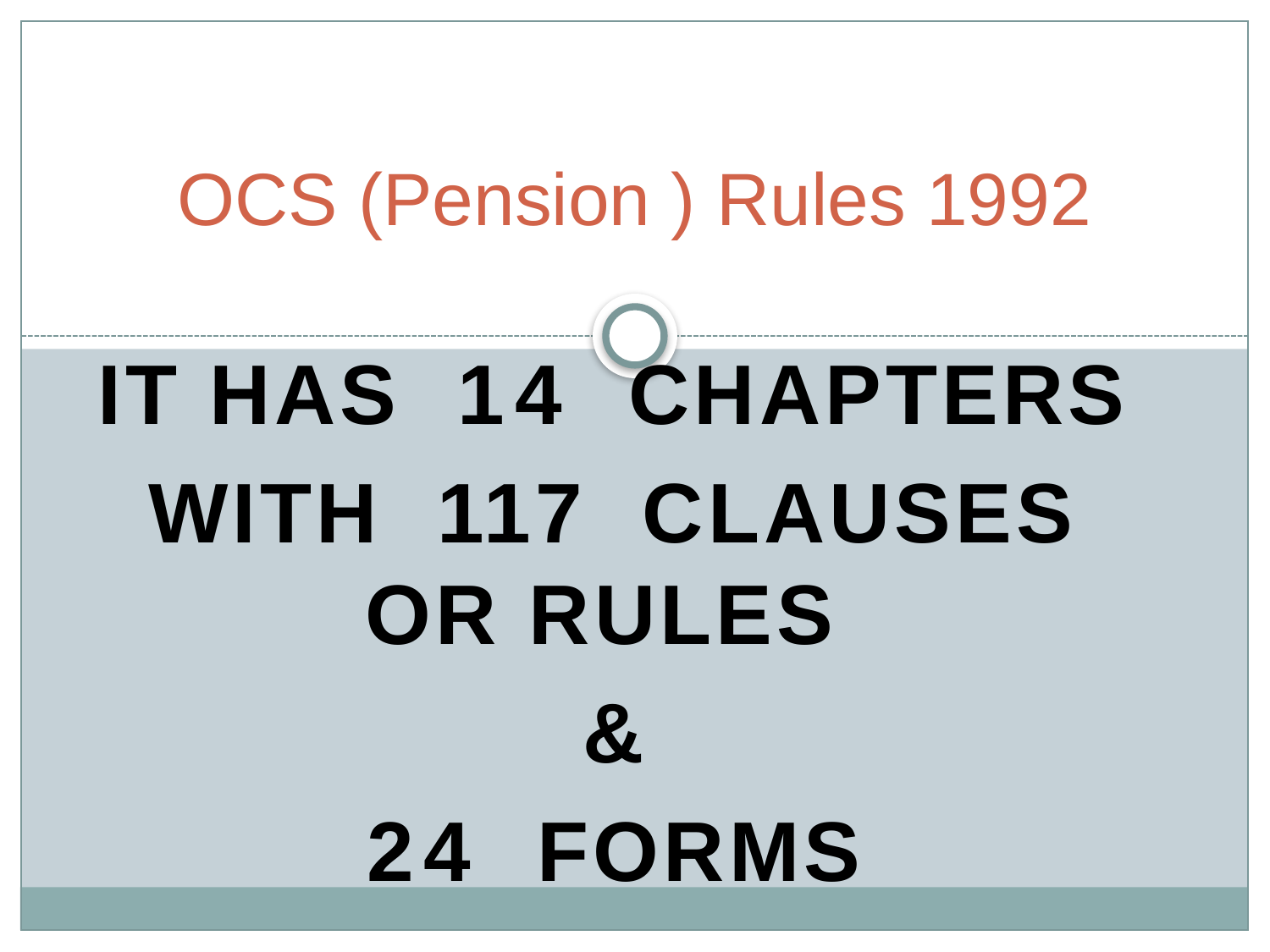

# OCS (Pension ) Rules 1992
It has  14  chapters
With  117  clauses or rules
&
24  forms